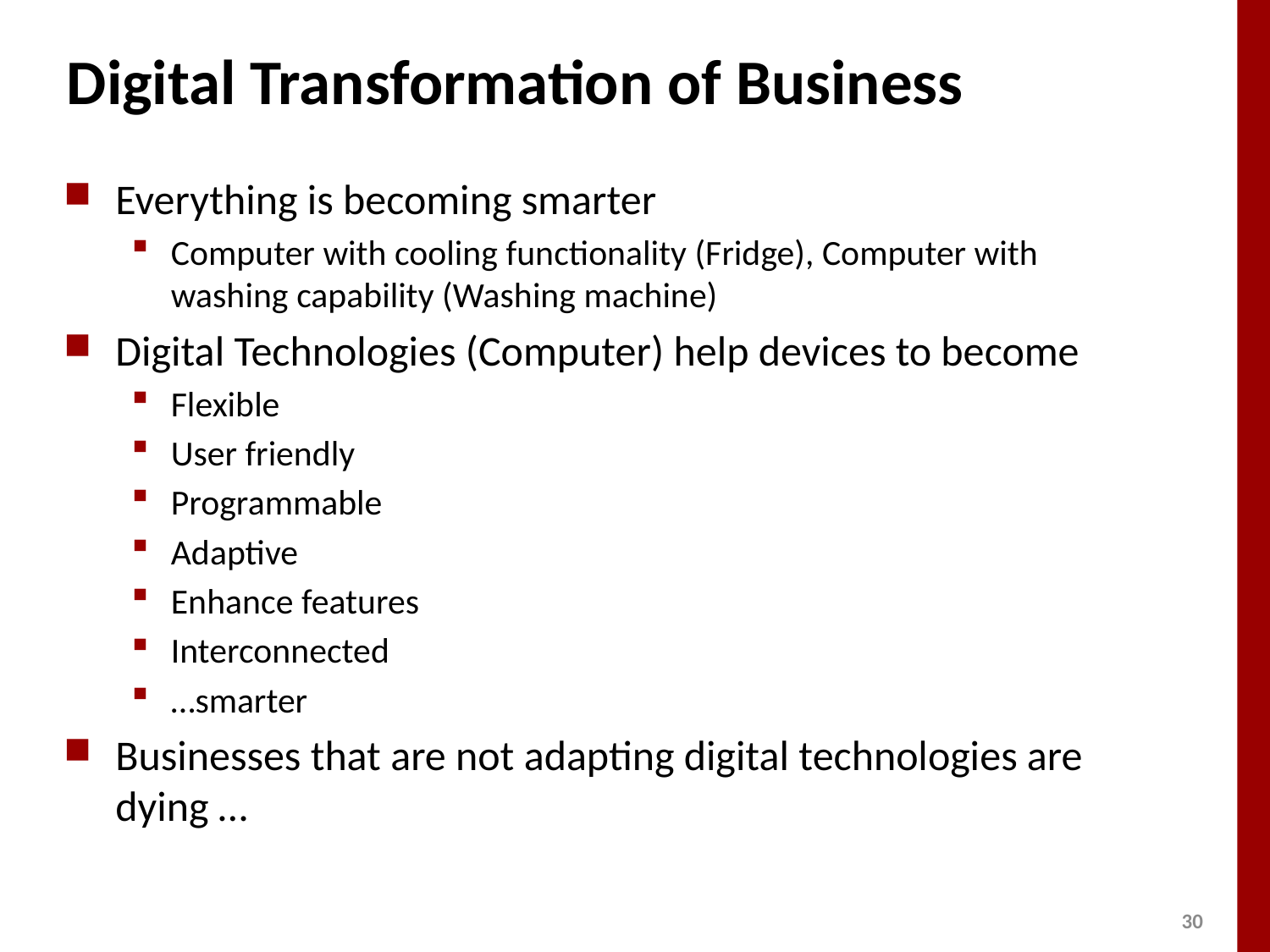

# Digital Transformation of Business
Everything is becoming smarter
Computer with cooling functionality (Fridge), Computer with washing capability (Washing machine)
Digital Technologies (Computer) help devices to become
Flexible
User friendly
Programmable
Adaptive
Enhance features
Interconnected
…smarter
Businesses that are not adapting digital technologies are dying …